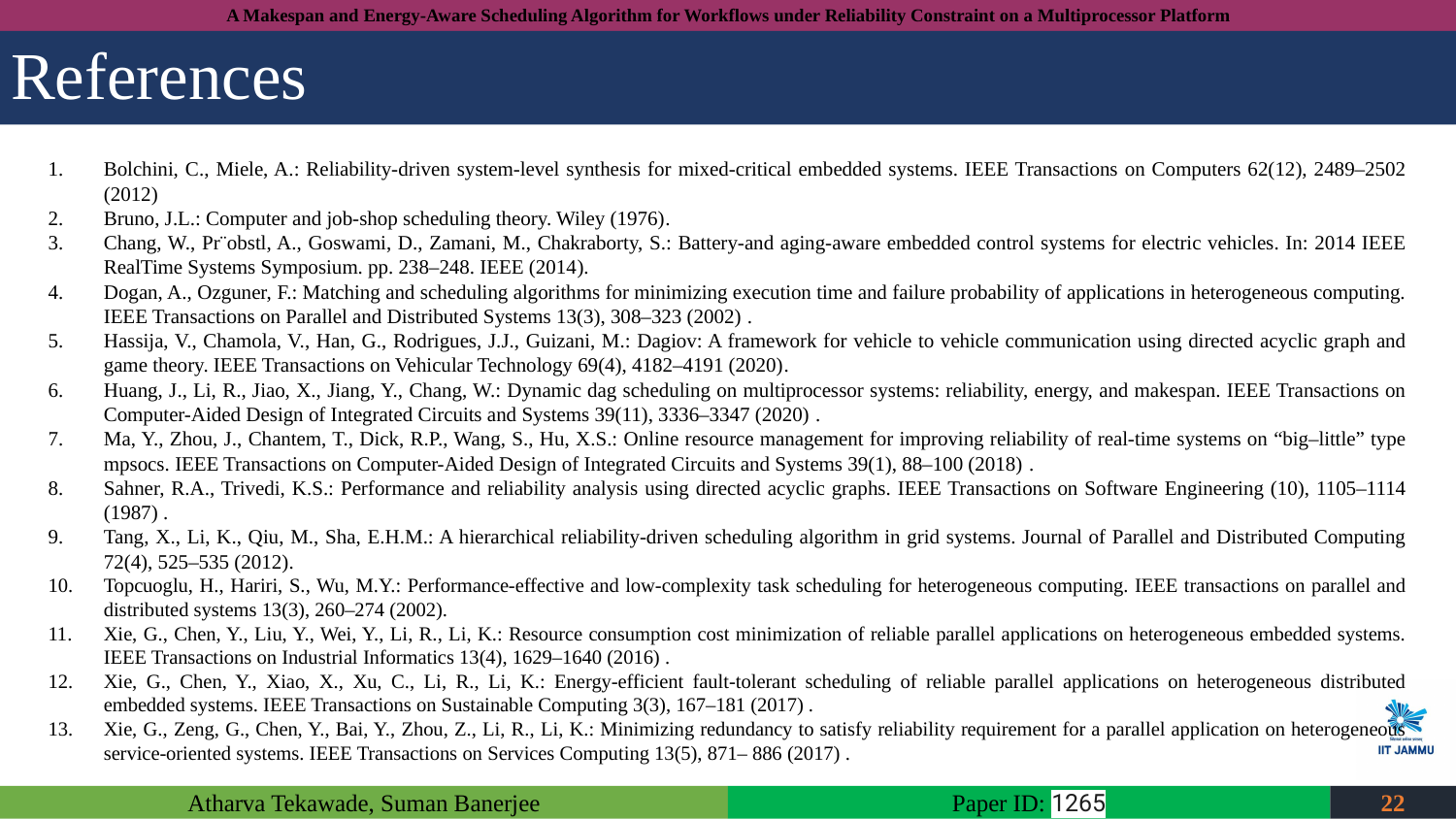

# References
Bolchini, C., Miele, A.: Reliability-driven system-level synthesis for mixed-critical embedded systems. IEEE Transactions on Computers 62(12), 2489–2502 (2012)
Bruno, J.L.: Computer and job-shop scheduling theory. Wiley (1976).
Chang, W., Pr¨obstl, A., Goswami, D., Zamani, M., Chakraborty, S.: Battery-and aging-aware embedded control systems for electric vehicles. In: 2014 IEEE RealTime Systems Symposium. pp. 238–248. IEEE (2014).
Dogan, A., Ozguner, F.: Matching and scheduling algorithms for minimizing execution time and failure probability of applications in heterogeneous computing. IEEE Transactions on Parallel and Distributed Systems 13(3), 308–323 (2002) .
Hassija, V., Chamola, V., Han, G., Rodrigues, J.J., Guizani, M.: Dagiov: A framework for vehicle to vehicle communication using directed acyclic graph and game theory. IEEE Transactions on Vehicular Technology 69(4), 4182–4191 (2020).
Huang, J., Li, R., Jiao, X., Jiang, Y., Chang, W.: Dynamic dag scheduling on multiprocessor systems: reliability, energy, and makespan. IEEE Transactions on Computer-Aided Design of Integrated Circuits and Systems 39(11), 3336–3347 (2020) .
Ma, Y., Zhou, J., Chantem, T., Dick, R.P., Wang, S., Hu, X.S.: Online resource management for improving reliability of real-time systems on “big–little” type mpsocs. IEEE Transactions on Computer-Aided Design of Integrated Circuits and Systems 39(1), 88–100 (2018) .
Sahner, R.A., Trivedi, K.S.: Performance and reliability analysis using directed acyclic graphs. IEEE Transactions on Software Engineering (10), 1105–1114 (1987) .
Tang, X., Li, K., Qiu, M., Sha, E.H.M.: A hierarchical reliability-driven scheduling algorithm in grid systems. Journal of Parallel and Distributed Computing 72(4), 525–535 (2012).
Topcuoglu, H., Hariri, S., Wu, M.Y.: Performance-effective and low-complexity task scheduling for heterogeneous computing. IEEE transactions on parallel and distributed systems 13(3), 260–274 (2002).
Xie, G., Chen, Y., Liu, Y., Wei, Y., Li, R., Li, K.: Resource consumption cost minimization of reliable parallel applications on heterogeneous embedded systems. IEEE Transactions on Industrial Informatics 13(4), 1629–1640 (2016) .
Xie, G., Chen, Y., Xiao, X., Xu, C., Li, R., Li, K.: Energy-efficient fault-tolerant scheduling of reliable parallel applications on heterogeneous distributed embedded systems. IEEE Transactions on Sustainable Computing 3(3), 167–181 (2017) .
Xie, G., Zeng, G., Chen, Y., Bai, Y., Zhou, Z., Li, R., Li, K.: Minimizing redundancy to satisfy reliability requirement for a parallel application on heterogeneous service-oriented systems. IEEE Transactions on Services Computing 13(5), 871– 886 (2017) .